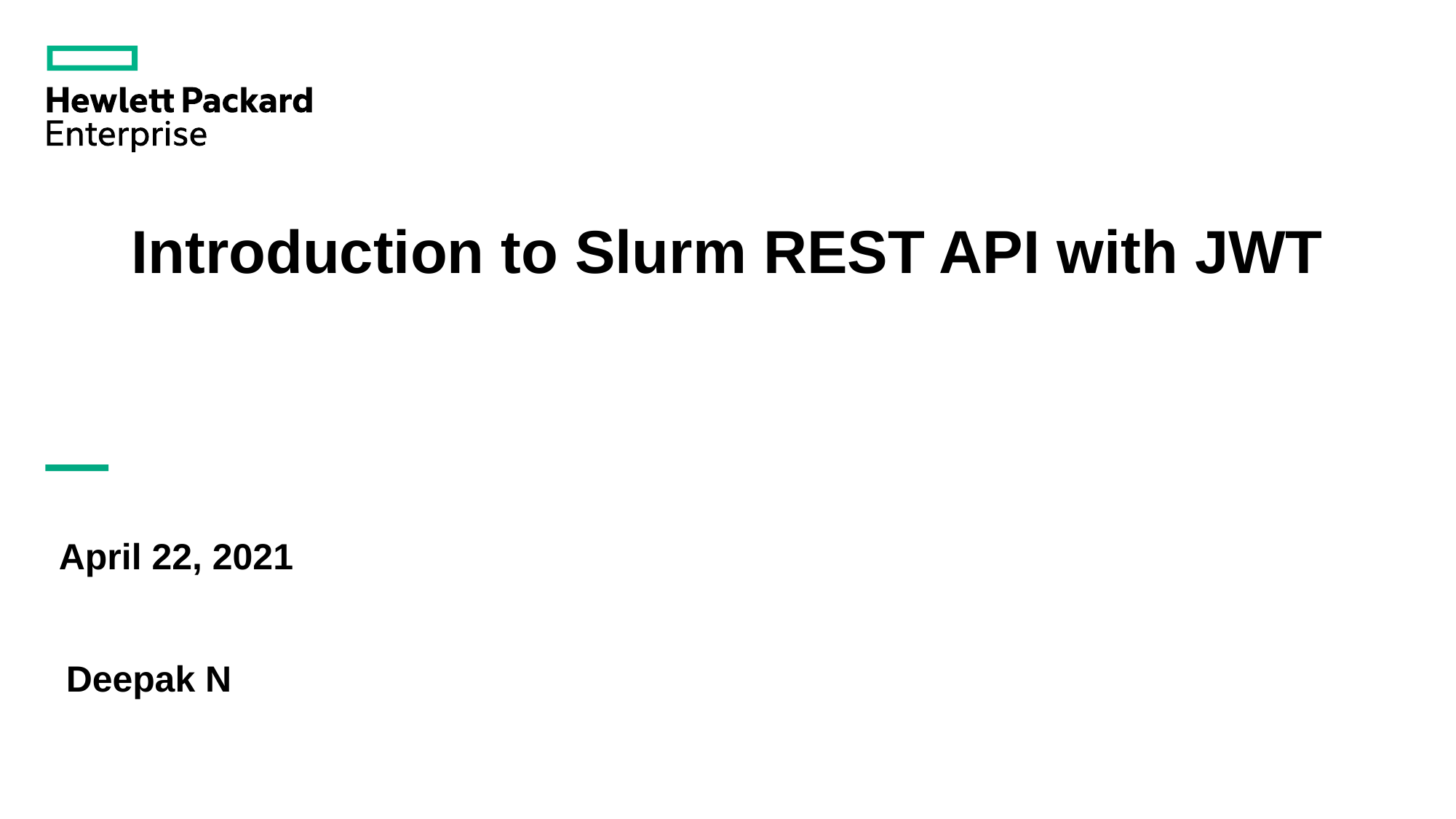

Introduction to Slurm REST API with JWT
 April 22, 2021
Deepak N